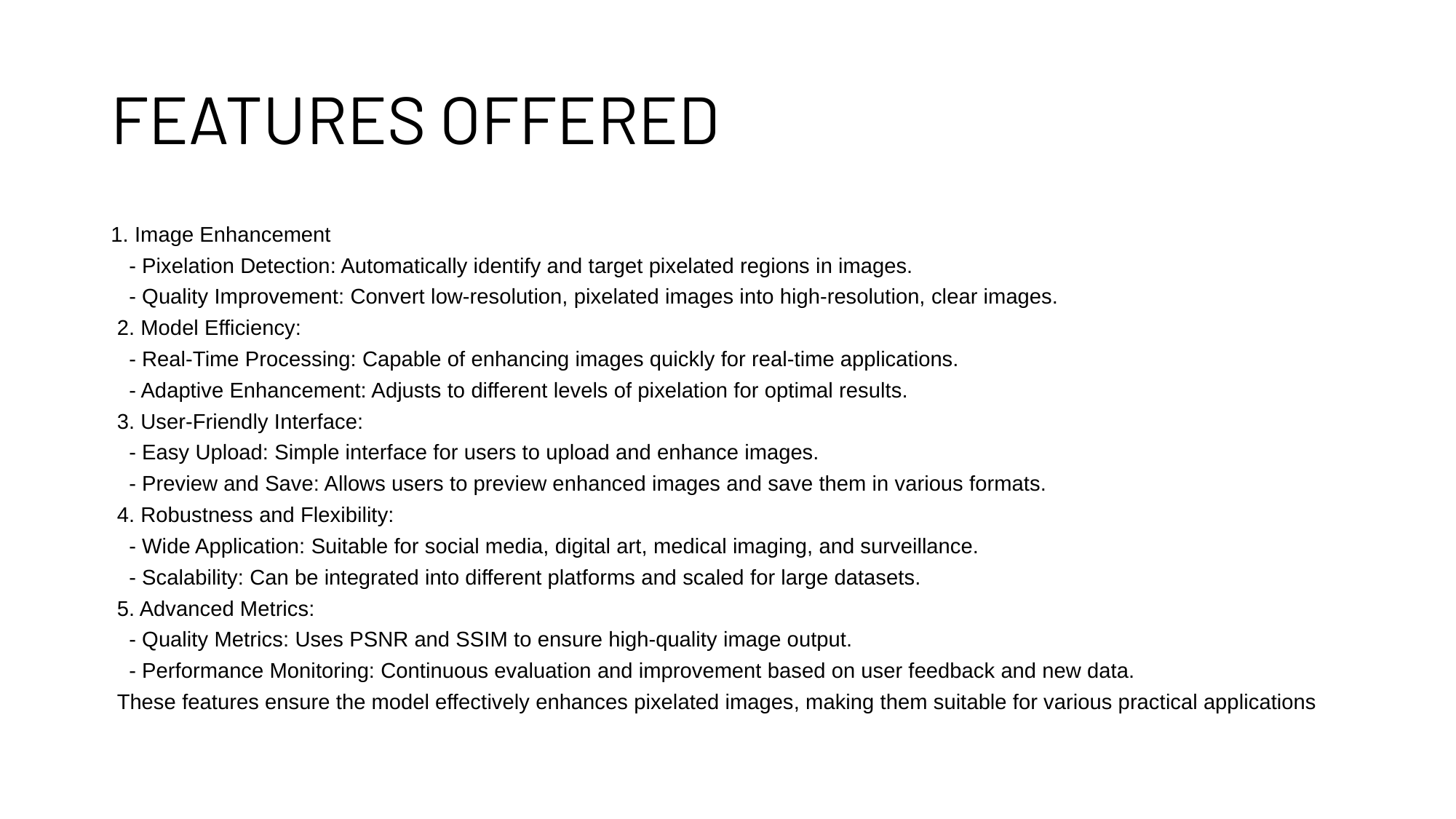

# FEATURES OFFERED
1. Image Enhancement
   - Pixelation Detection: Automatically identify and target pixelated regions in images.
   - Quality Improvement: Convert low-resolution, pixelated images into high-resolution, clear images.
 2. Model Efficiency:
   - Real-Time Processing: Capable of enhancing images quickly for real-time applications.
   - Adaptive Enhancement: Adjusts to different levels of pixelation for optimal results.
 3. User-Friendly Interface:
   - Easy Upload: Simple interface for users to upload and enhance images.
   - Preview and Save: Allows users to preview enhanced images and save them in various formats.
 4. Robustness and Flexibility:
   - Wide Application: Suitable for social media, digital art, medical imaging, and surveillance.
   - Scalability: Can be integrated into different platforms and scaled for large datasets.
 5. Advanced Metrics:
   - Quality Metrics: Uses PSNR and SSIM to ensure high-quality image output.
   - Performance Monitoring: Continuous evaluation and improvement based on user feedback and new data.
 These features ensure the model effectively enhances pixelated images, making them suitable for various practical applications